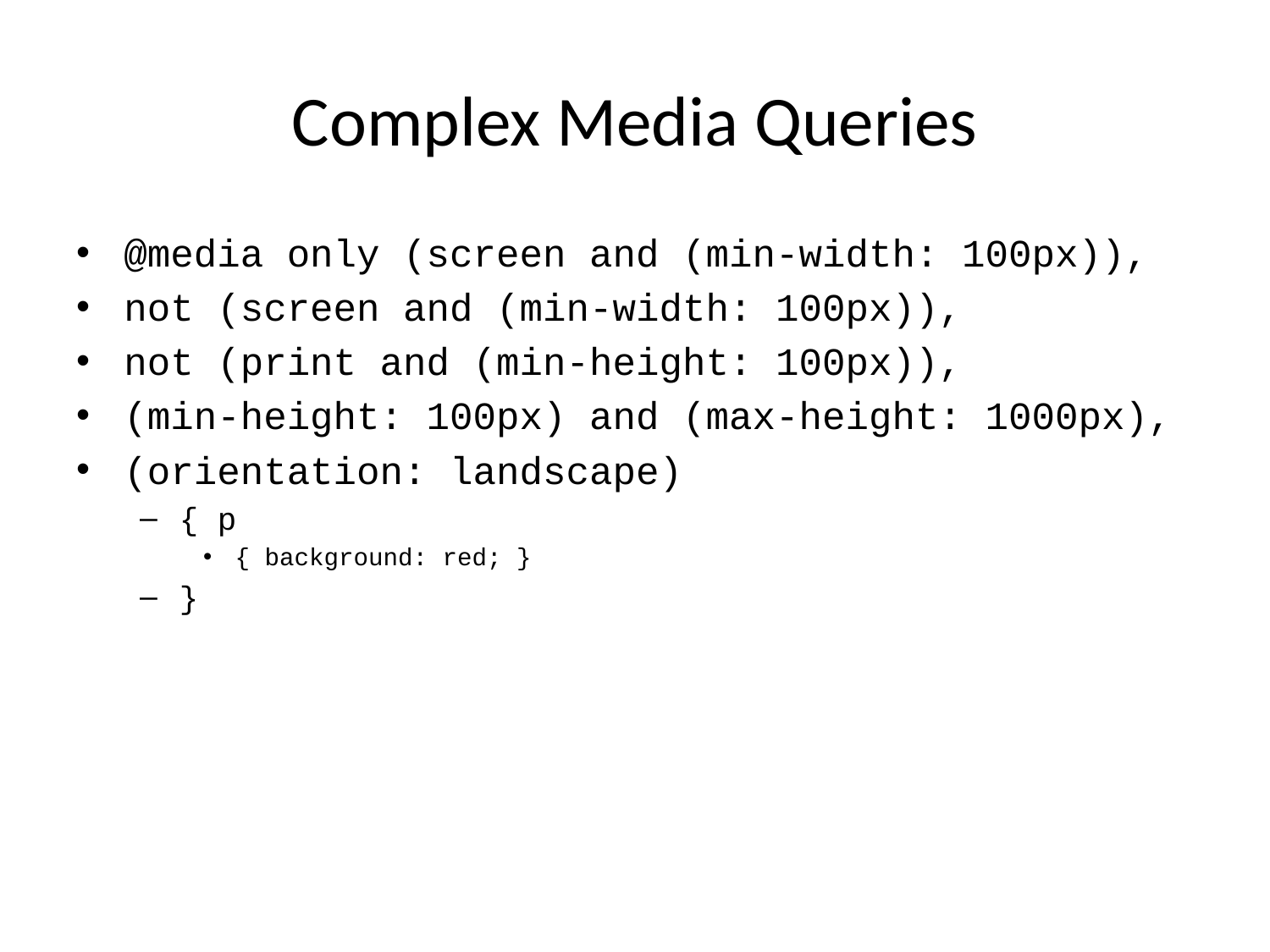

# Complex Media Queries
@media only (screen and (min-width: 100px)),
not (screen and (min-width: 100px)),
not (print and (min-height: 100px)),
(min-height: 100px) and (max-height: 1000px),
(orientation: landscape)
{ p
{ background: red; }
}